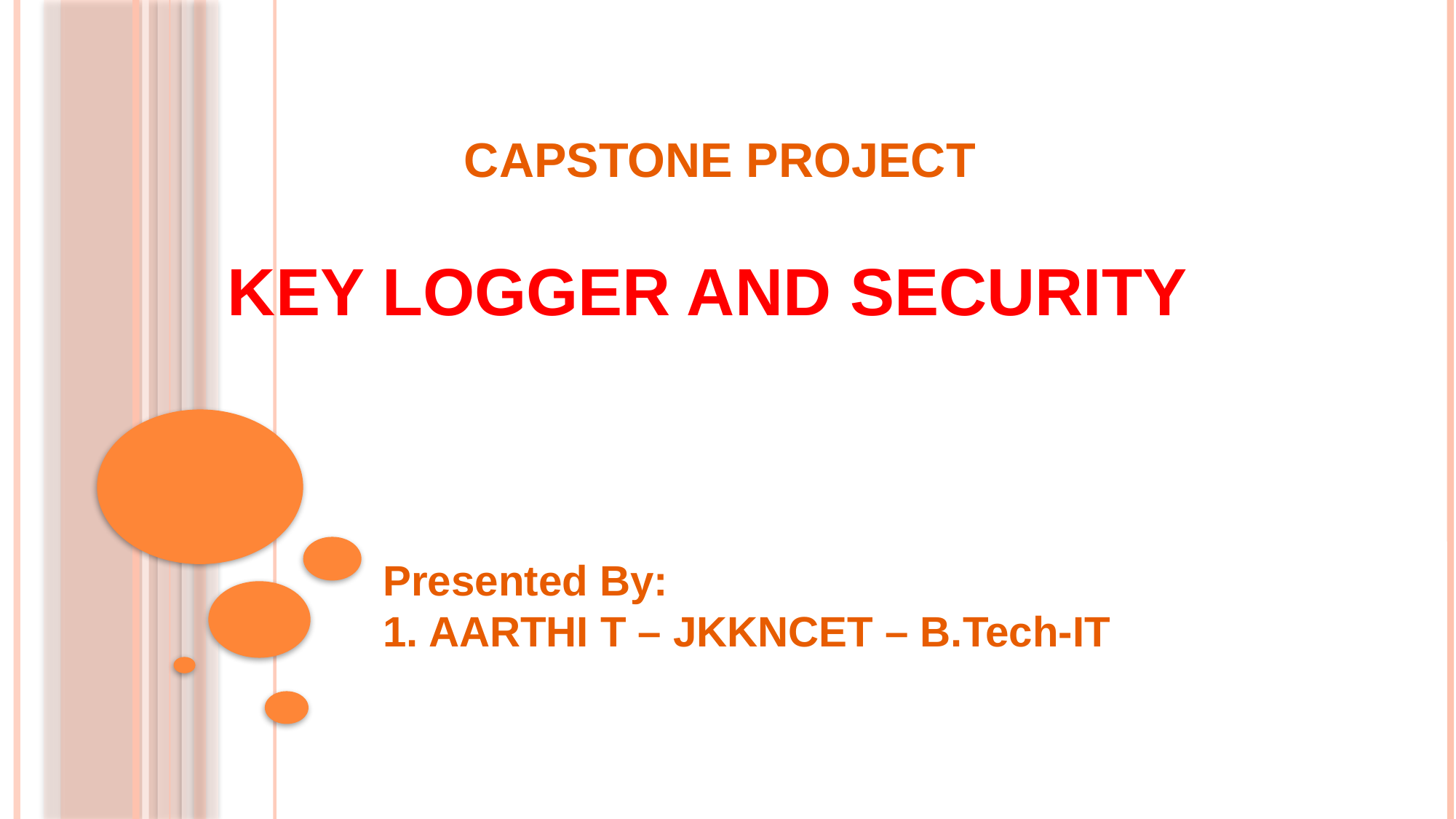

CAPSTONE PROJECT
# Key Logger And Security
Presented By:
1. AARTHI T – JKKNCET – B.Tech-IT